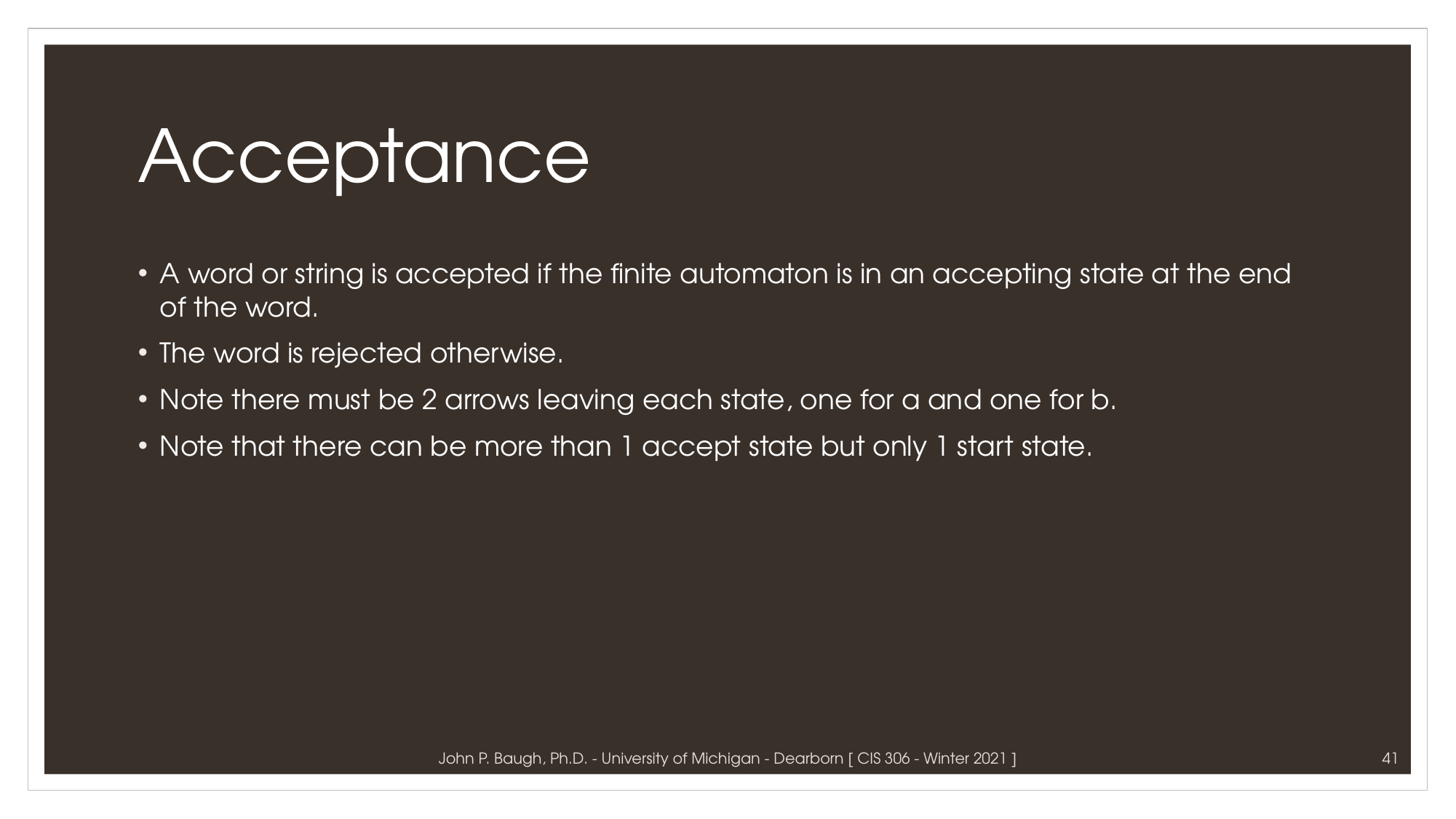

# Acceptance
A word or string is accepted if the finite automaton is in an accepting state at the end of the word.
The word is rejected otherwise.
Note there must be 2 arrows leaving each state, one for a and one for b.
Note that there can be more than 1 accept state but only 1 start state.

John P. Baugh, Ph.D. - University of Michigan - Dearborn [ CIS 306 - Winter 2021 ]
41